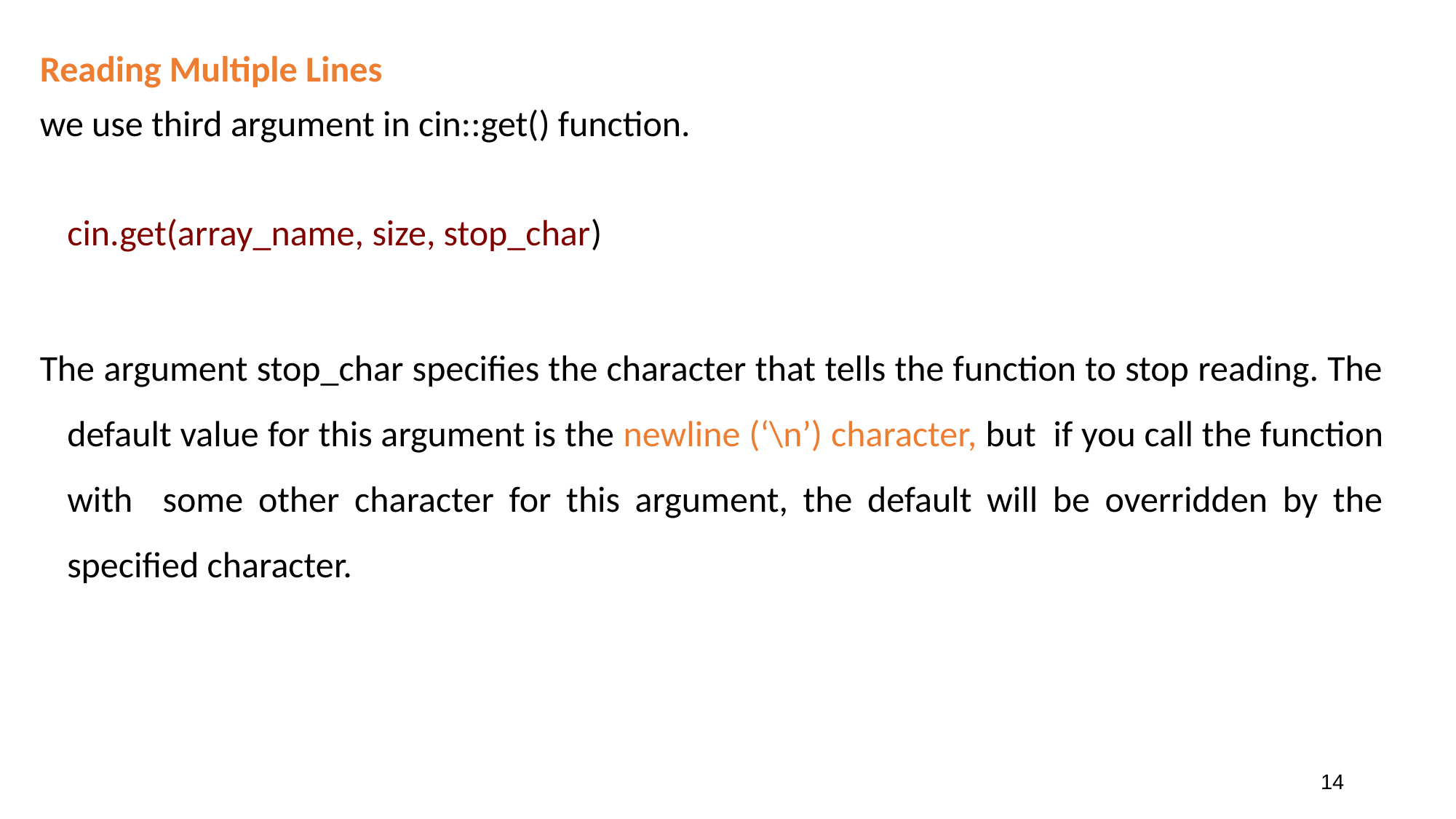

Reading Multiple Lines
we use third argument in cin::get() function.

	cin.get(array_name, size, stop_char)

The argument stop_char specifies the character that tells the function to stop reading. The default value for this argument is the newline (‘\n’) character, but  if you call the function with  some other character for this argument, the default will be overridden by the specified character.
14